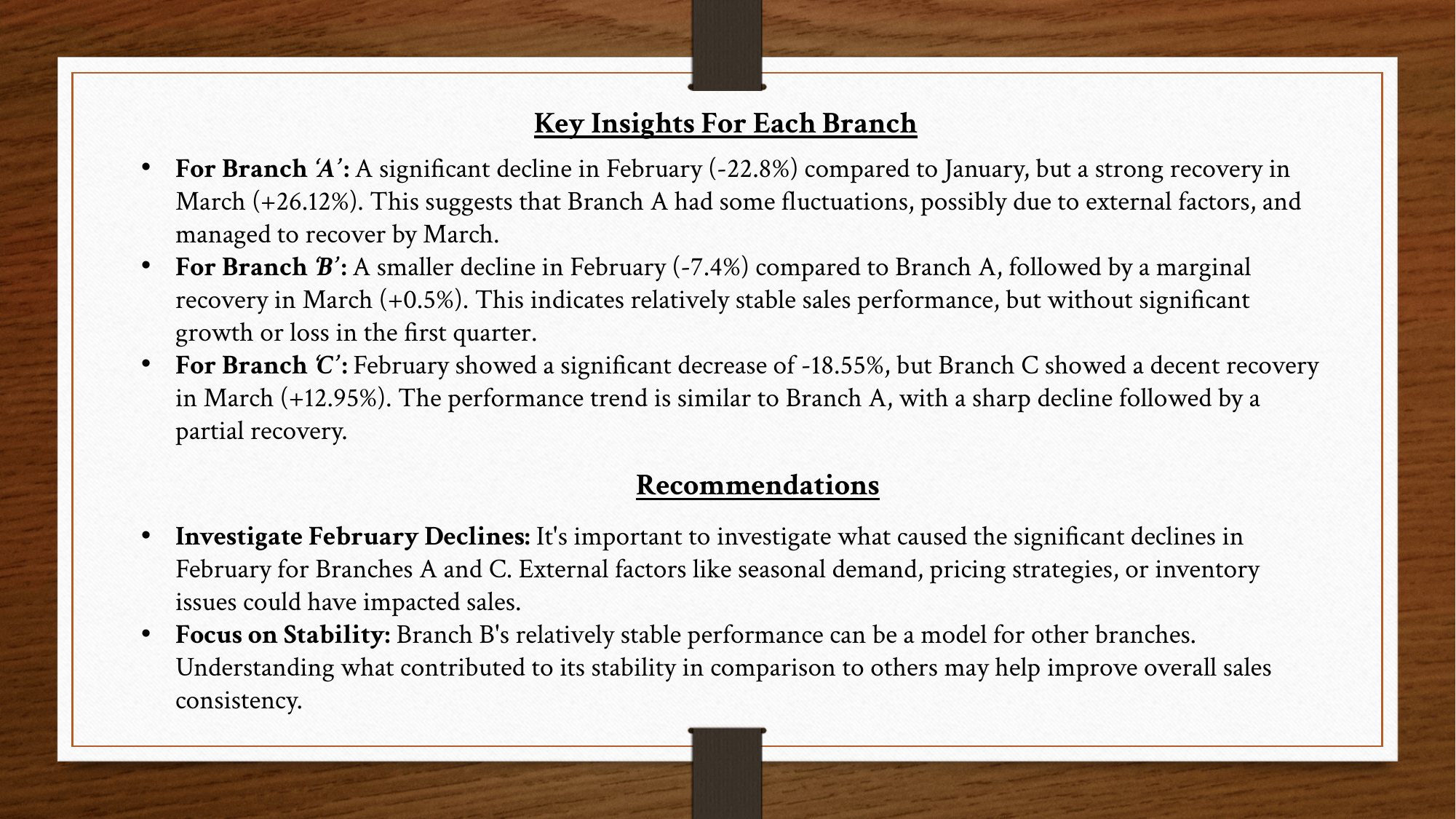

Key Insights For Each Branch
For Branch ‘A’ : A significant decline in February (-22.8%) compared to January, but a strong recovery in March (+26.12%). This suggests that Branch A had some fluctuations, possibly due to external factors, and managed to recover by March.
For Branch ‘B’ : A smaller decline in February (-7.4%) compared to Branch A, followed by a marginal recovery in March (+0.5%). This indicates relatively stable sales performance, but without significant growth or loss in the first quarter.
For Branch ‘C’ : February showed a significant decrease of -18.55%, but Branch C showed a decent recovery in March (+12.95%). The performance trend is similar to Branch A, with a sharp decline followed by a partial recovery.
Recommendations
Investigate February Declines: It's important to investigate what caused the significant declines in February for Branches A and C. External factors like seasonal demand, pricing strategies, or inventory issues could have impacted sales.
Focus on Stability: Branch B's relatively stable performance can be a model for other branches. Understanding what contributed to its stability in comparison to others may help improve overall sales consistency.